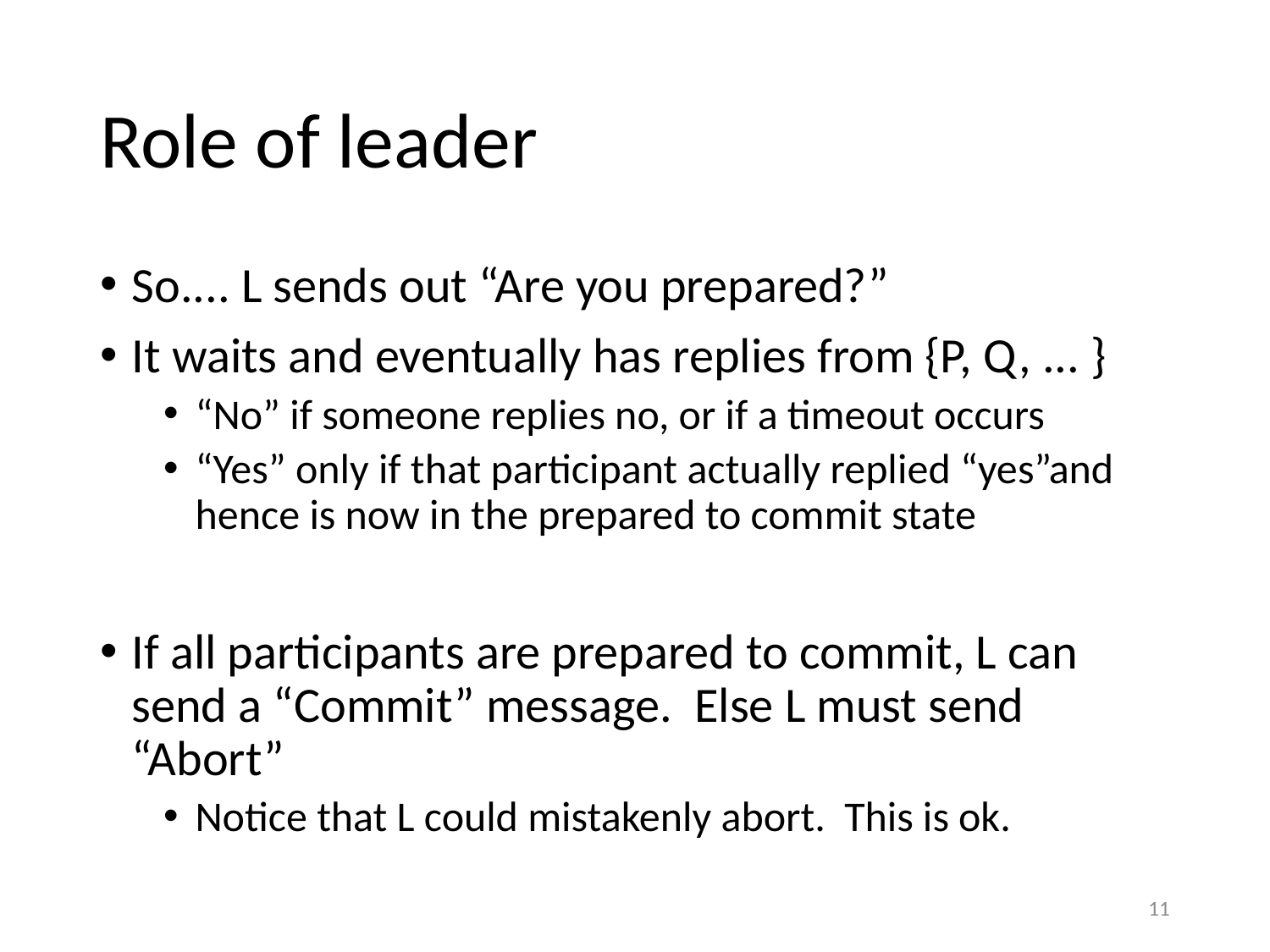

# Role of leader
So.... L sends out “Are you prepared?”
It waits and eventually has replies from {P, Q, ... }
“No” if someone replies no, or if a timeout occurs
“Yes” only if that participant actually replied “yes”and hence is now in the prepared to commit state

If all participants are prepared to commit, L can send a “Commit” message.  Else L must send “Abort”
Notice that L could mistakenly abort.  This is ok.
11